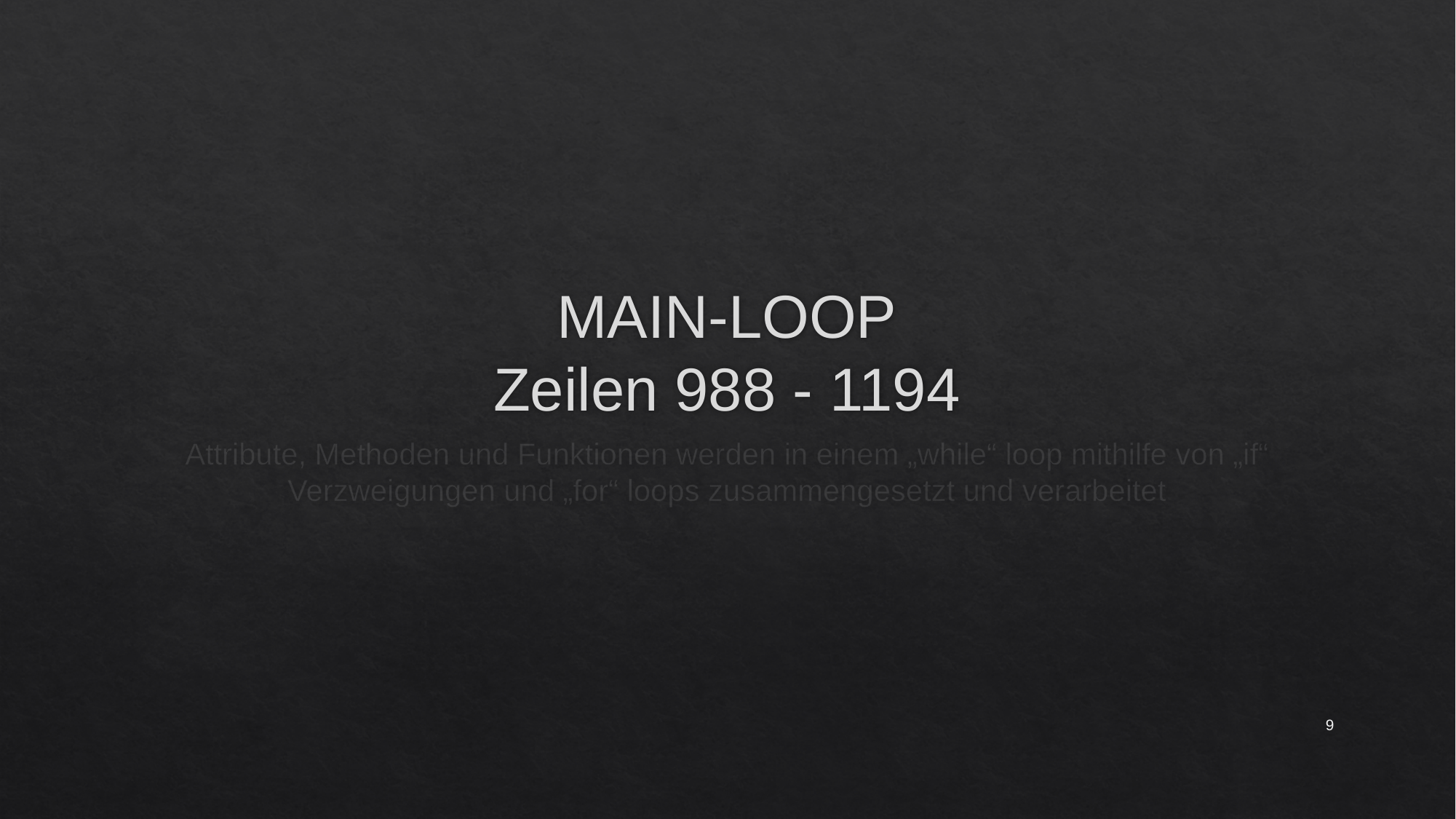

# MAIN-LOOP Zeilen 988 - 1194
Attribute, Methoden und Funktionen werden in einem „while“ loop mithilfe von „if“ Verzweigungen und „for“ loops zusammengesetzt und verarbeitet
9